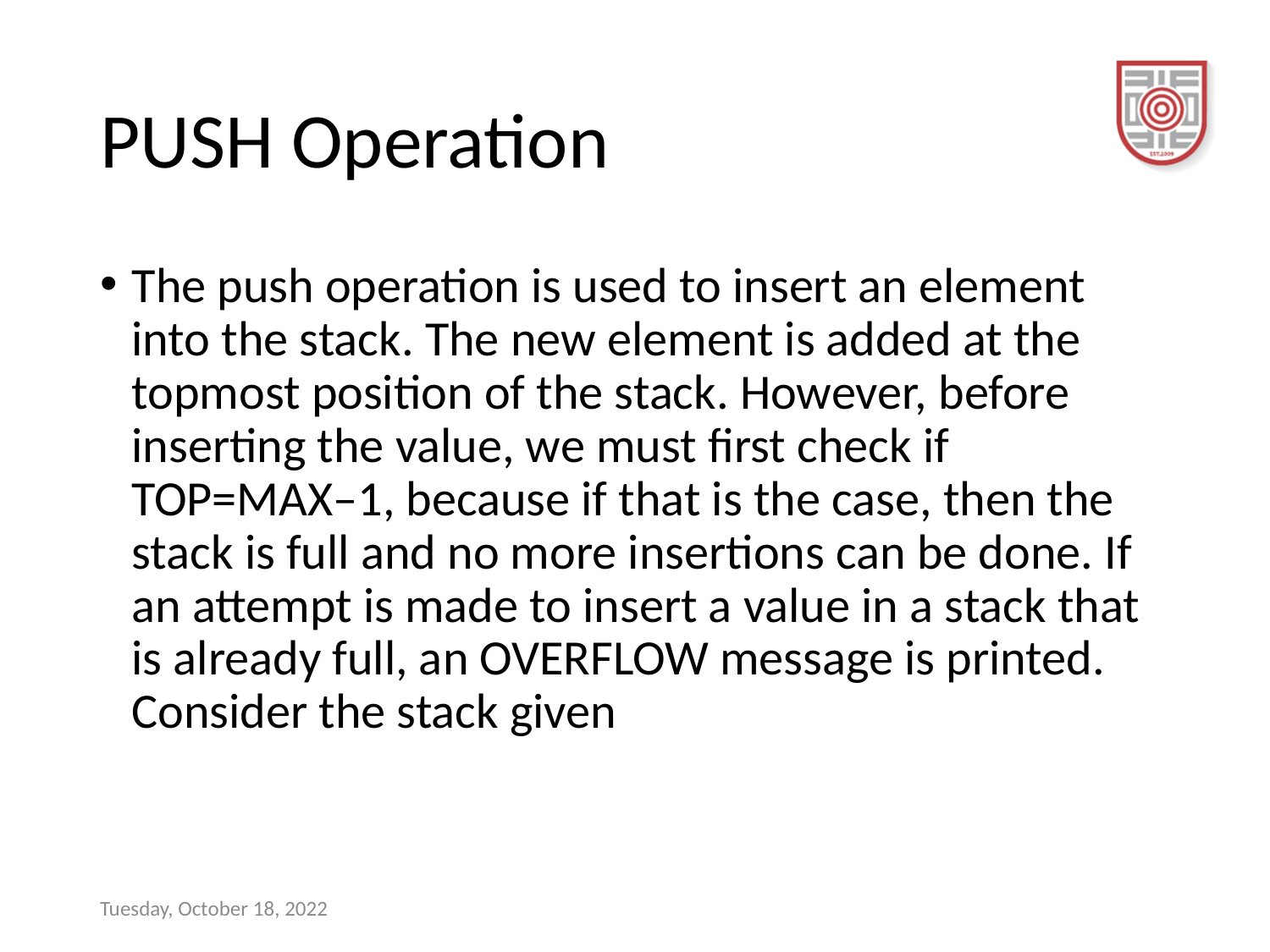

# PUSH Operation
The push operation is used to insert an element into the stack. The new element is added at the topmost position of the stack. However, before inserting the value, we must first check if TOP=MAX–1, because if that is the case, then the stack is full and no more insertions can be done. If an attempt is made to insert a value in a stack that is already full, an OVERFLOW message is printed. Consider the stack given
Tuesday, October 18, 2022